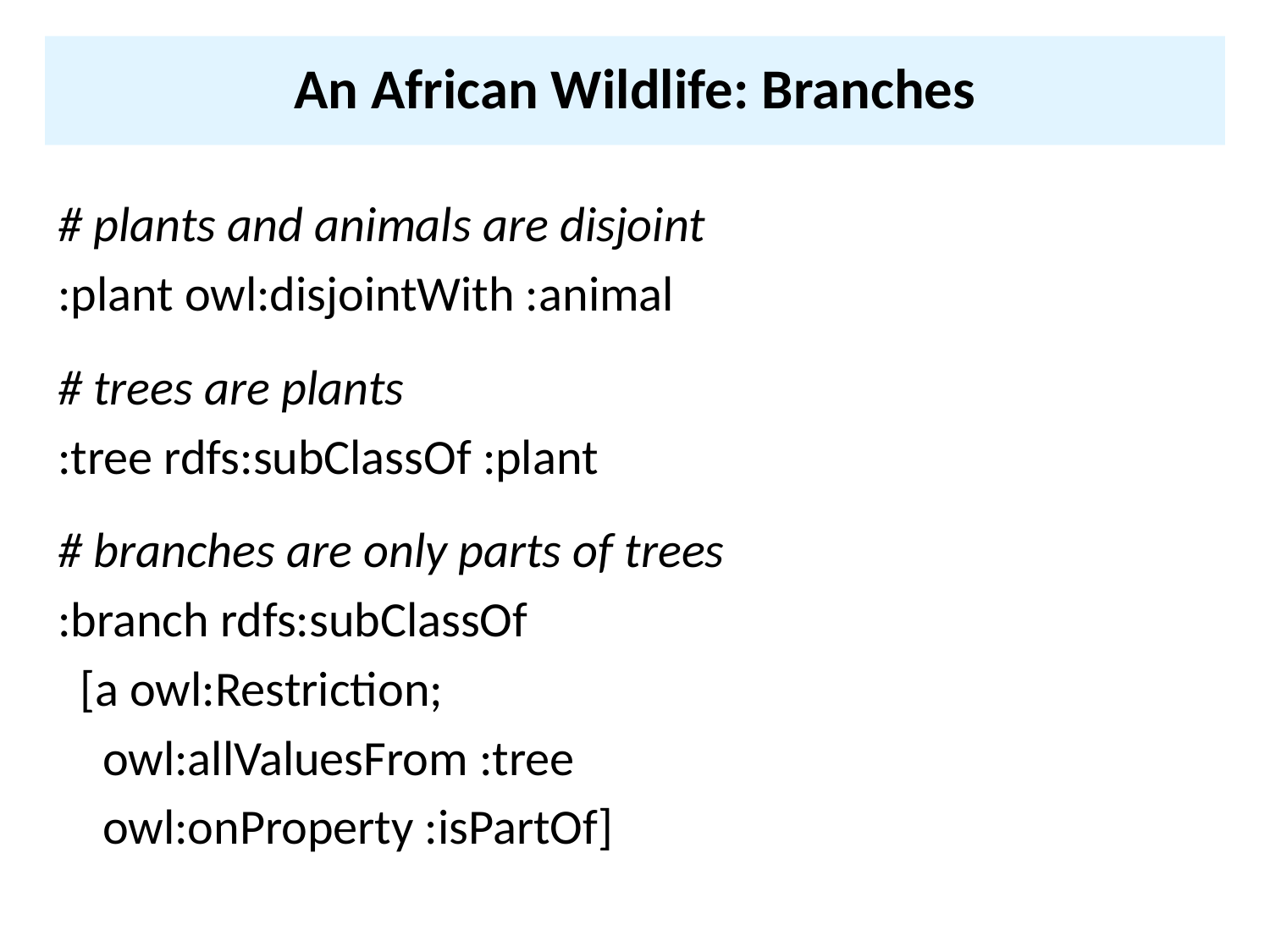

# An African Wildlife: Branches
# plants and animals are disjoint
:plant owl:disjointWith :animal

# trees are plants
:tree rdfs:subClassOf :plant

# branches are only parts of trees
:branch rdfs:subClassOf
  [a owl:Restriction;
    owl:allValuesFrom :tree
    owl:onProperty :isPartOf]